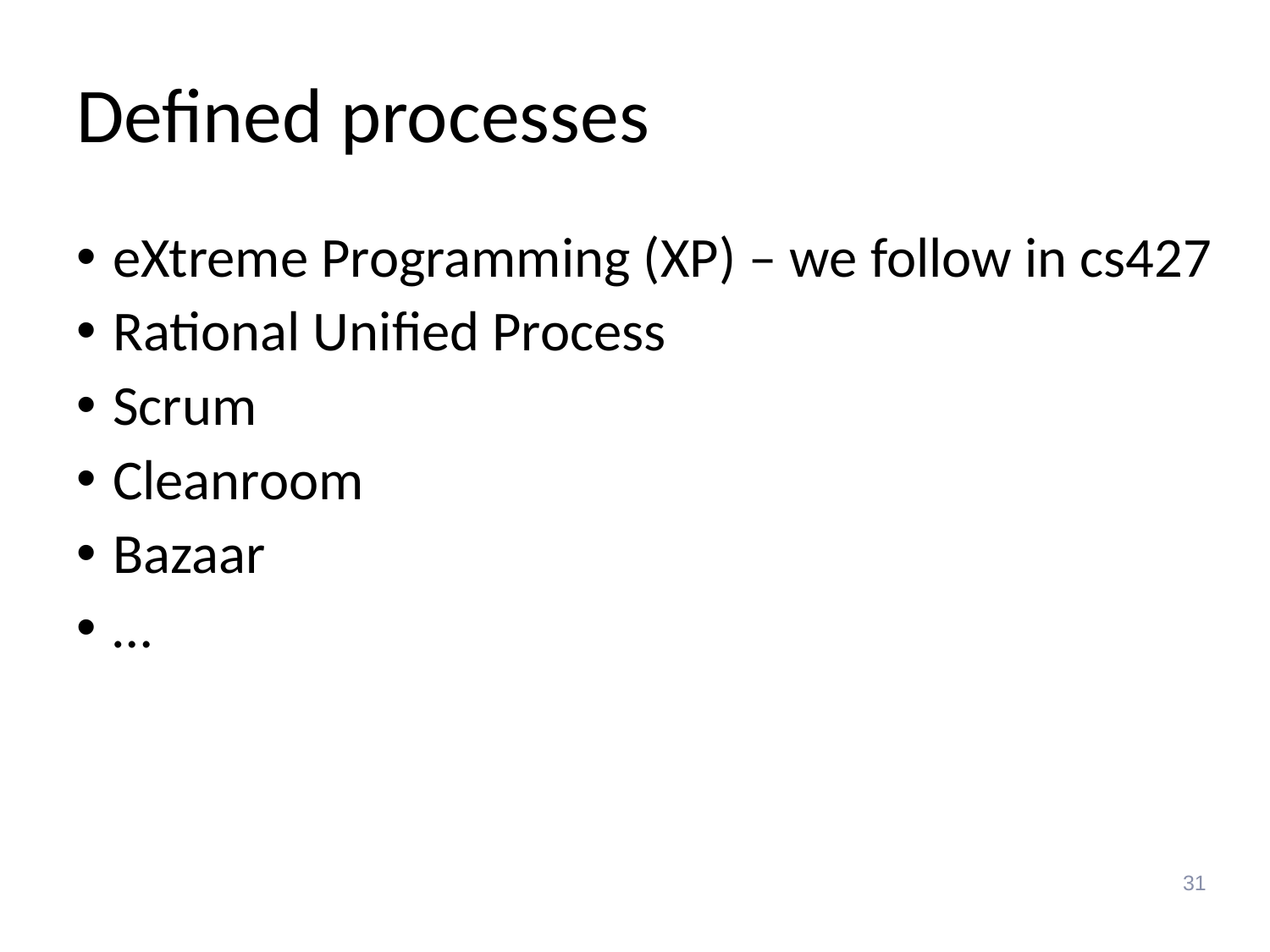

# Defined processes
 eXtreme Programming (XP) – we follow in cs427
 Rational Unified Process
 Scrum
 Cleanroom
 Bazaar
 …
31